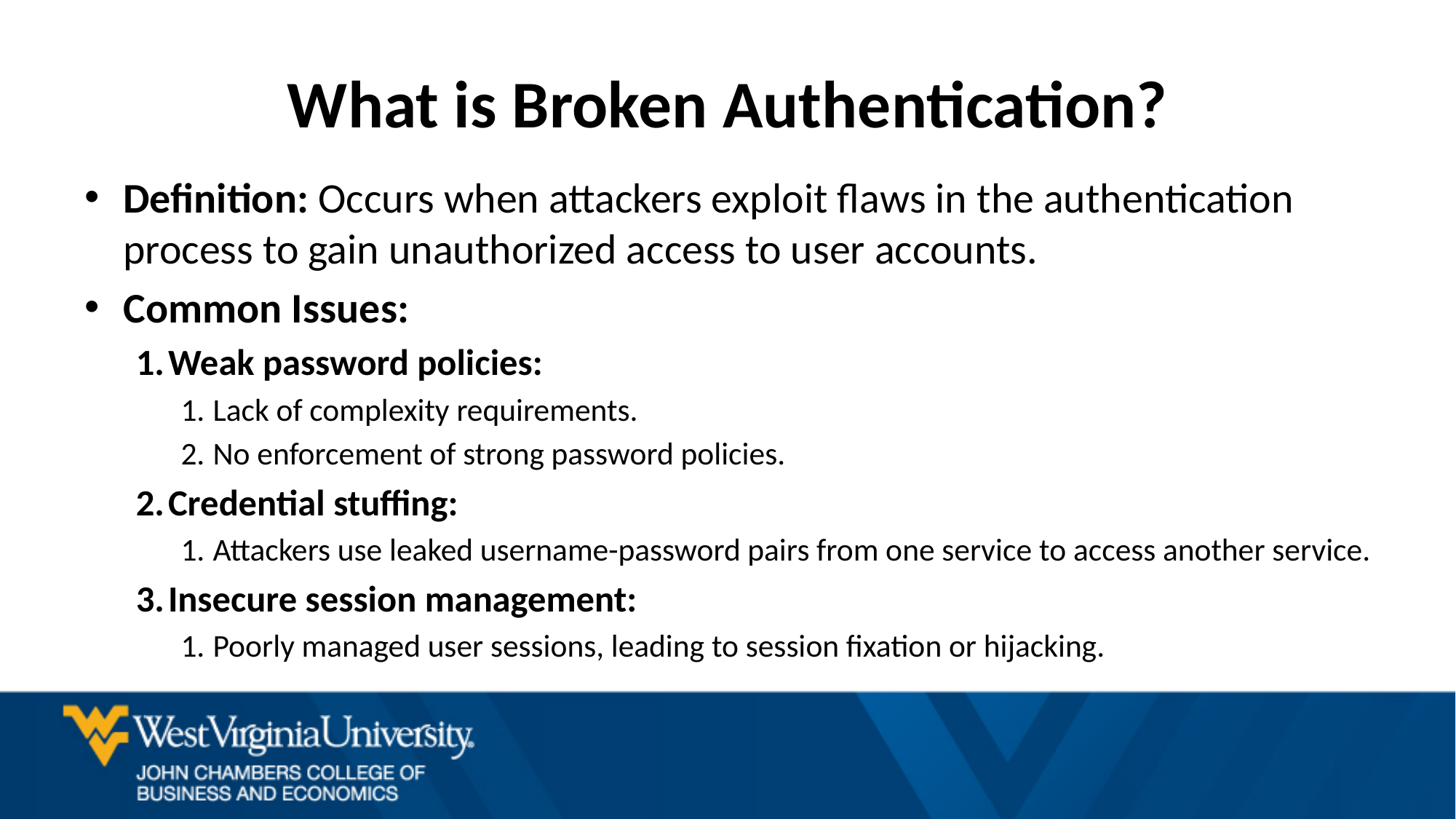

# What is Broken Authentication?
Definition: Occurs when attackers exploit flaws in the authentication process to gain unauthorized access to user accounts.
Common Issues:
Weak password policies:
Lack of complexity requirements.
No enforcement of strong password policies.
Credential stuffing:
Attackers use leaked username-password pairs from one service to access another service.
Insecure session management:
Poorly managed user sessions, leading to session fixation or hijacking.